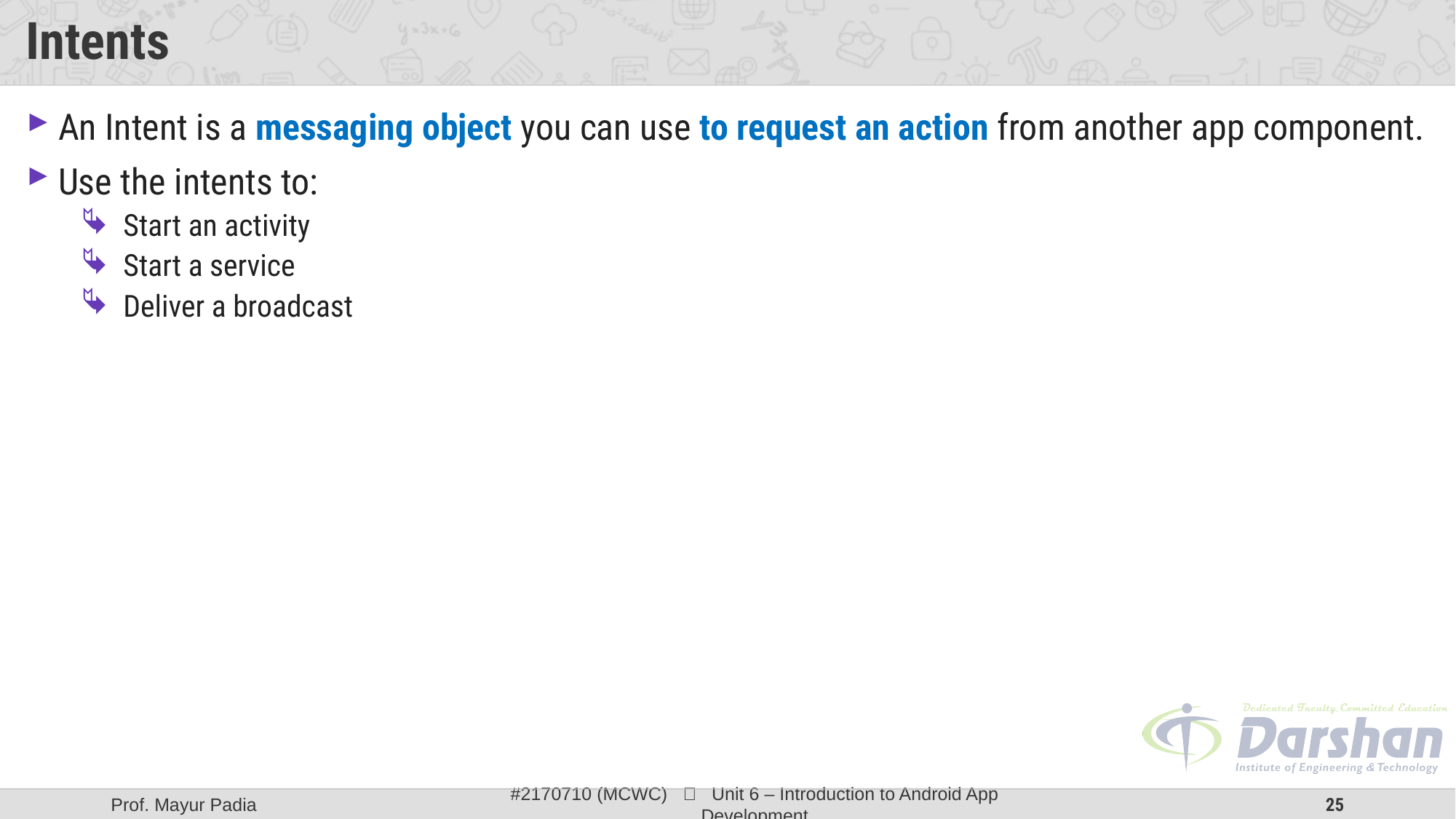

# Intents
An Intent is a messaging object you can use to request an action from another app component.
Use the intents to:
Start an activity
Start a service
Deliver a broadcast